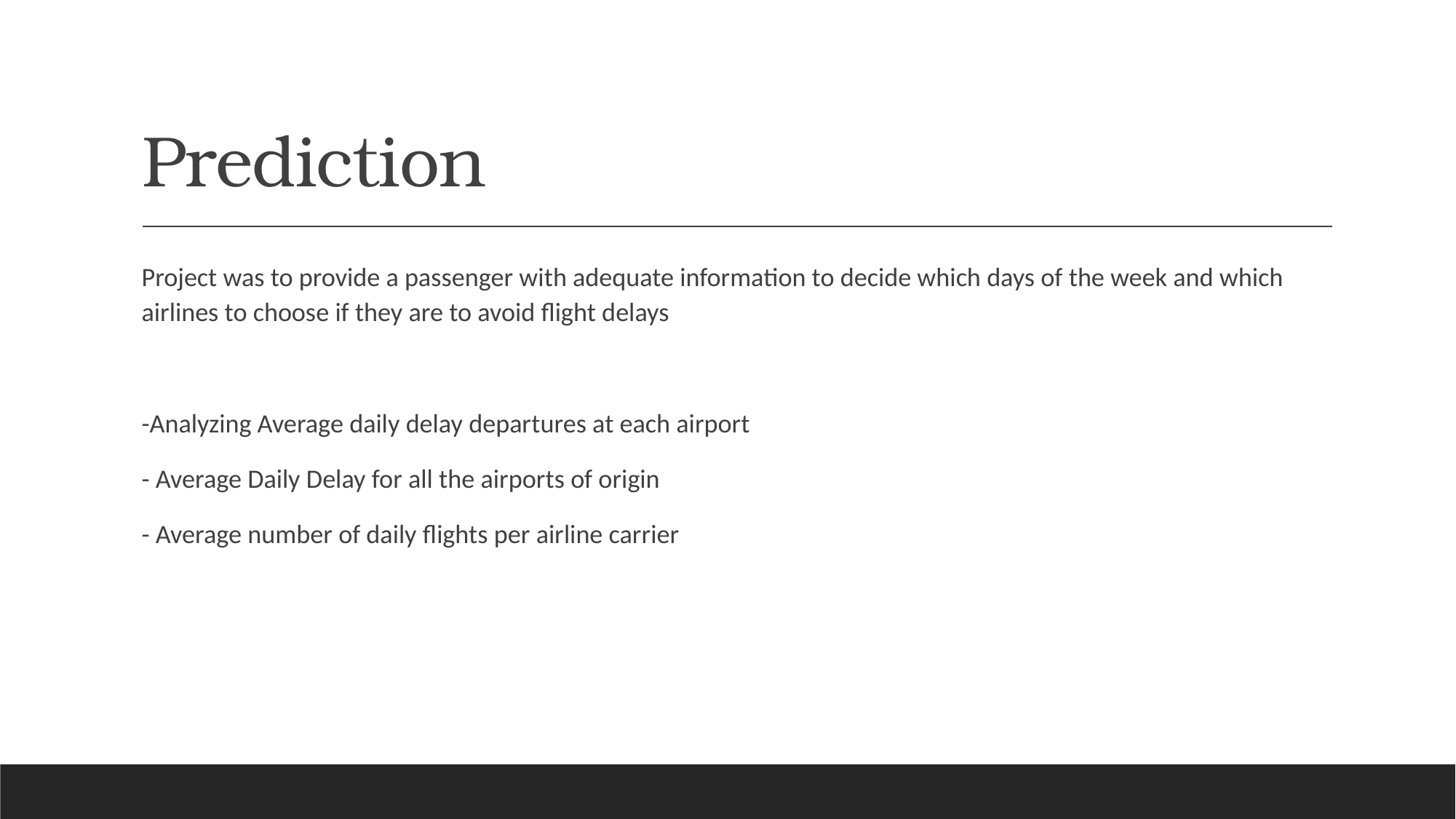

# Prediction
Project was to provide a passenger with adequate information to decide which days of the week and which airlines to choose if they are to avoid flight delays

-Analyzing Average daily delay departures at each airport
- Average Daily Delay for all the airports of origin
- Average number of daily flights per airline carrier